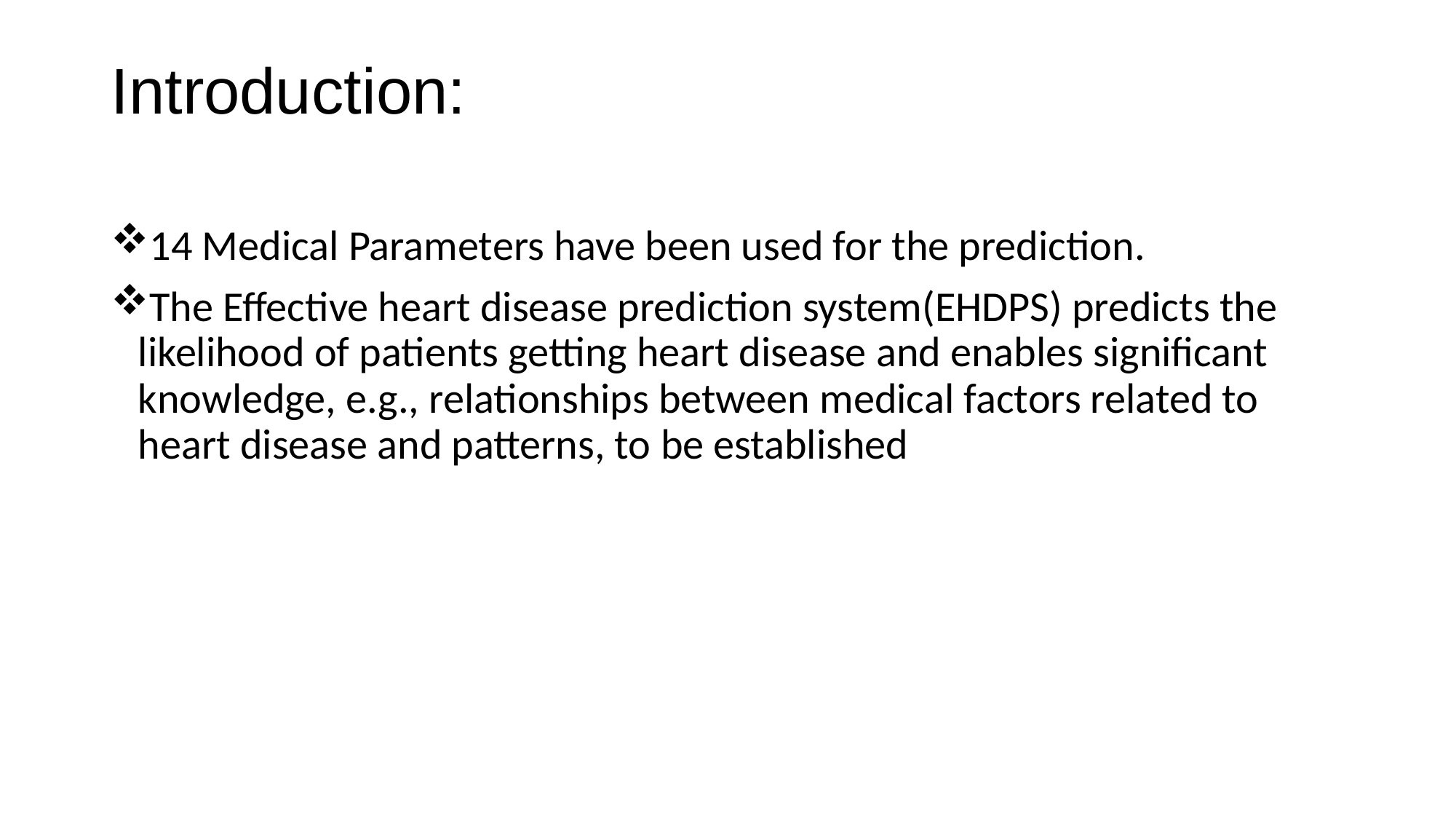

# Introduction:
14 Medical Parameters have been used for the prediction.
The Effective heart disease prediction system(EHDPS) predicts the likelihood of patients getting heart disease and enables significant knowledge, e.g., relationships between medical factors related to heart disease and patterns, to be established